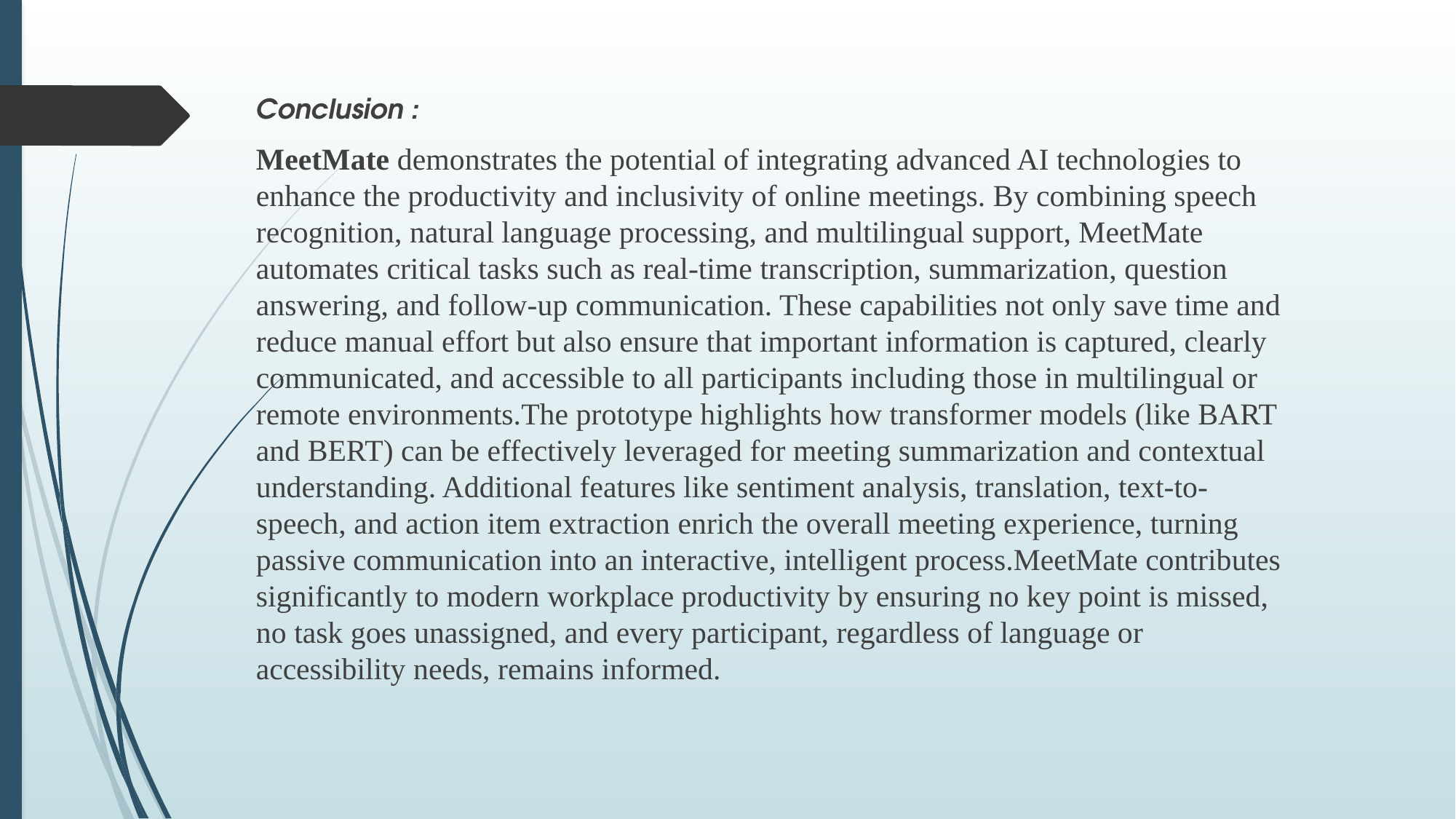

Conclusion :
MeetMate demonstrates the potential of integrating advanced AI technologies to enhance the productivity and inclusivity of online meetings. By combining speech recognition, natural language processing, and multilingual support, MeetMate automates critical tasks such as real-time transcription, summarization, question answering, and follow-up communication. These capabilities not only save time and reduce manual effort but also ensure that important information is captured, clearly communicated, and accessible to all participants including those in multilingual or remote environments.The prototype highlights how transformer models (like BART and BERT) can be effectively leveraged for meeting summarization and contextual understanding. Additional features like sentiment analysis, translation, text-to-speech, and action item extraction enrich the overall meeting experience, turning passive communication into an interactive, intelligent process.MeetMate contributes significantly to modern workplace productivity by ensuring no key point is missed, no task goes unassigned, and every participant, regardless of language or accessibility needs, remains informed.